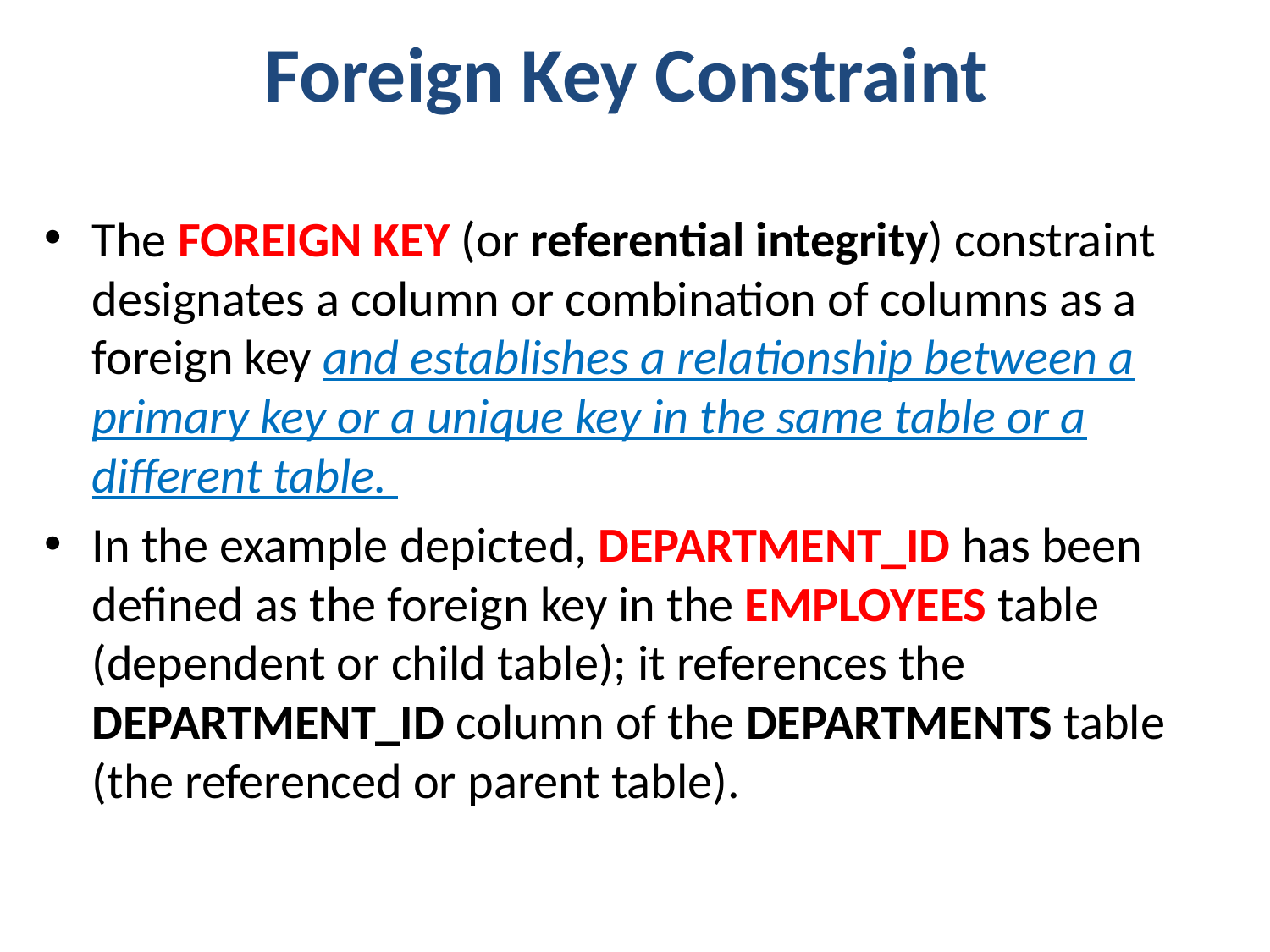

# Foreign Key Constraint
The FOREIGN KEY (or referential integrity) constraint designates a column or combination of columns as a foreign key and establishes a relationship between a primary key or a unique key in the same table or a different table.
In the example depicted, DEPARTMENT_ID has been defined as the foreign key in the EMPLOYEES table (dependent or child table); it references the DEPARTMENT_ID column of the DEPARTMENTS table (the referenced or parent table).